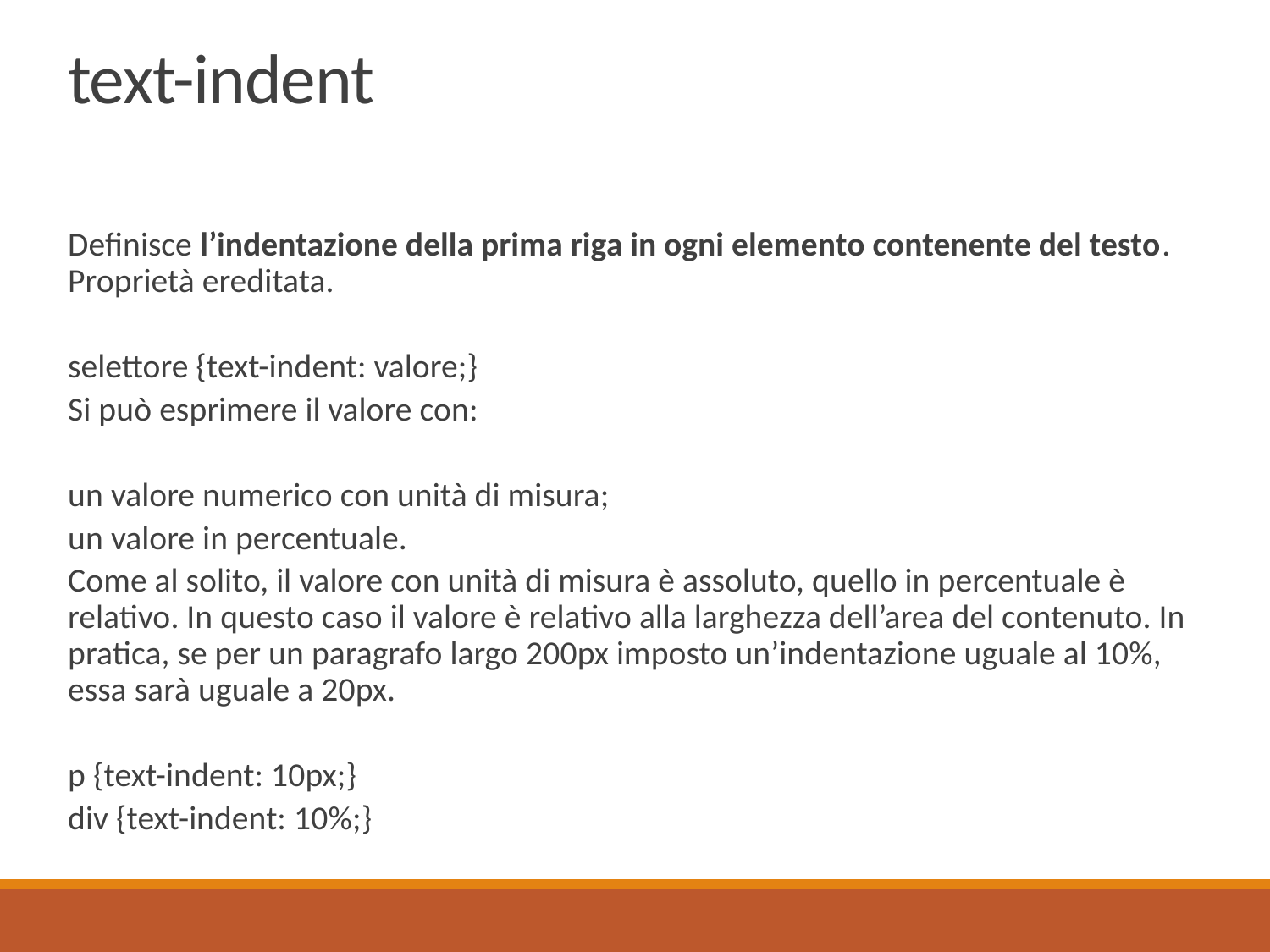

# text-indent
Definisce l’indentazione della prima riga in ogni elemento contenente del testo. Proprietà ereditata.

selettore {text-indent: valore;}
Si può esprimere il valore con:

un valore numerico con unità di misura;
un valore in percentuale.
Come al solito, il valore con unità di misura è assoluto, quello in percentuale è relativo. In questo caso il valore è relativo alla larghezza dell’area del contenuto. In pratica, se per un paragrafo largo 200px imposto un’indentazione uguale al 10%, essa sarà uguale a 20px.

p {text-indent: 10px;}
div {text-indent: 10%;}